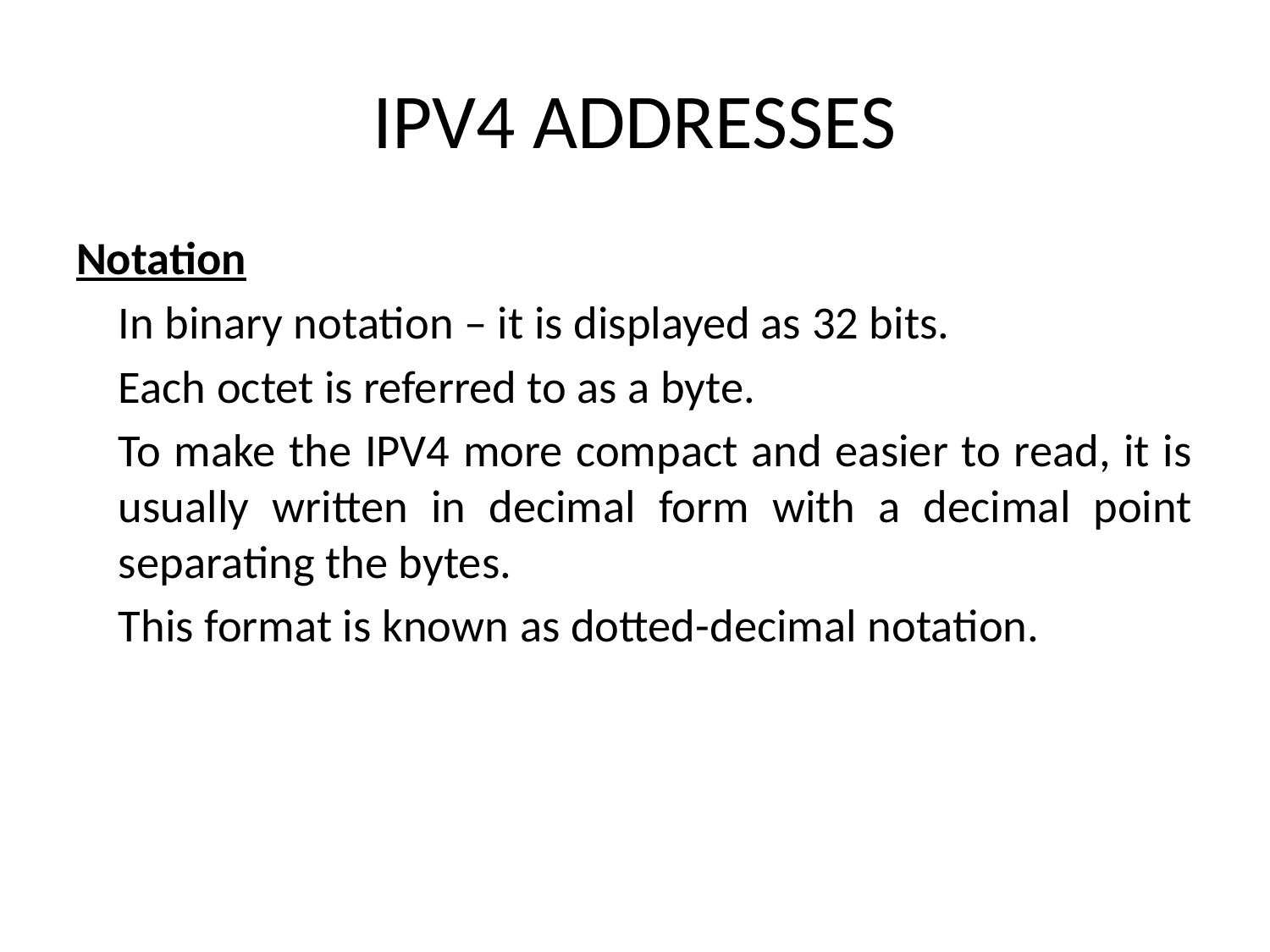

# IPV4 ADDRESSES
Notation
	In binary notation – it is displayed as 32 bits.
	Each octet is referred to as a byte.
	To make the IPV4 more compact and easier to read, it is usually written in decimal form with a decimal point separating the bytes.
	This format is known as dotted-decimal notation.